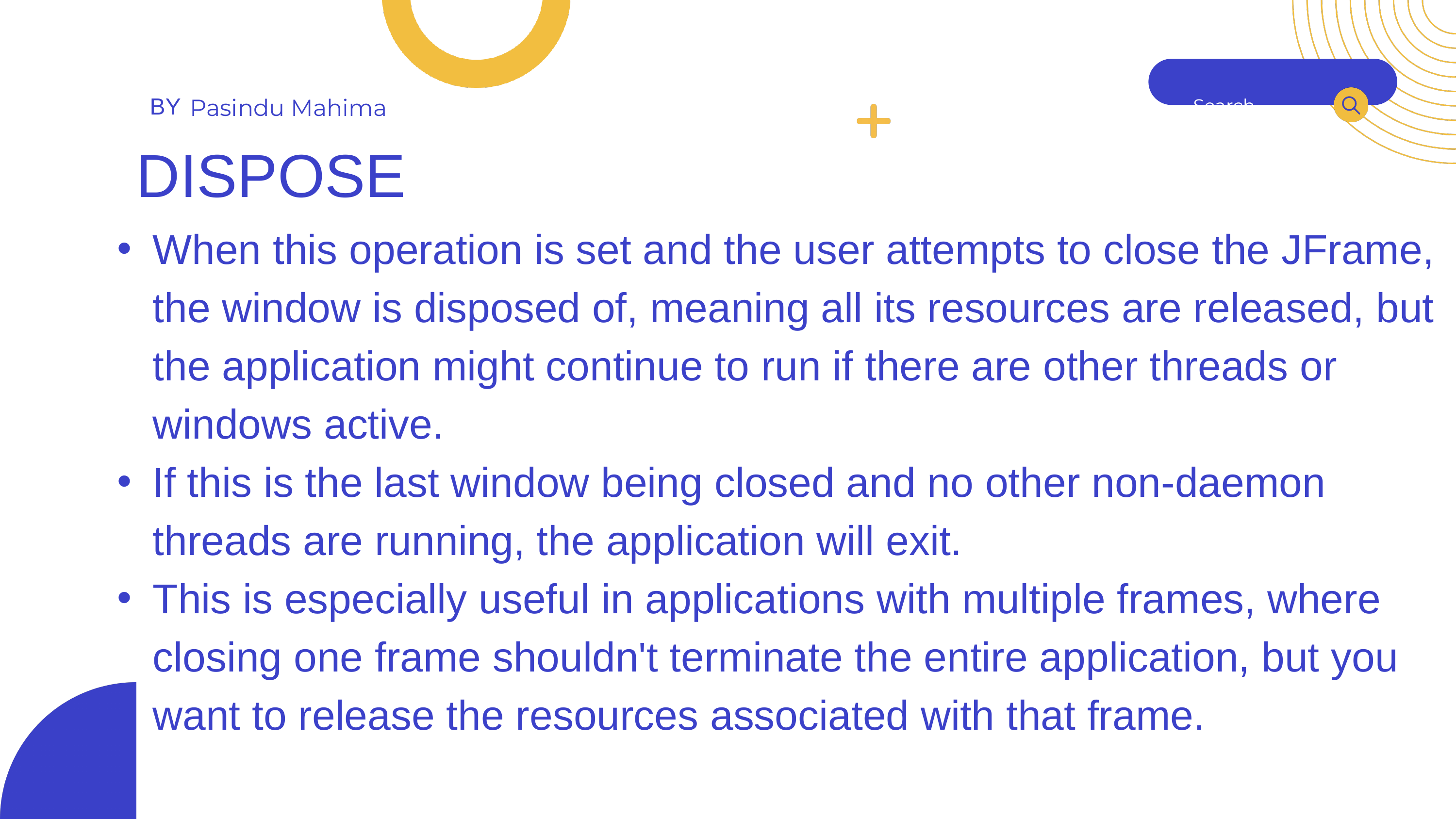

BY

Pasindu Mahima
Search . . .

DISPOSE
When this operation is set and the user attempts to close the JFrame, the window is disposed of, meaning all its resources are released, but the application might continue to run if there are other threads or windows active.
If this is the last window being closed and no other non-daemon threads are running, the application will exit.
This is especially useful in applications with multiple frames, where closing one frame shouldn't terminate the entire application, but you want to release the resources associated with that frame.